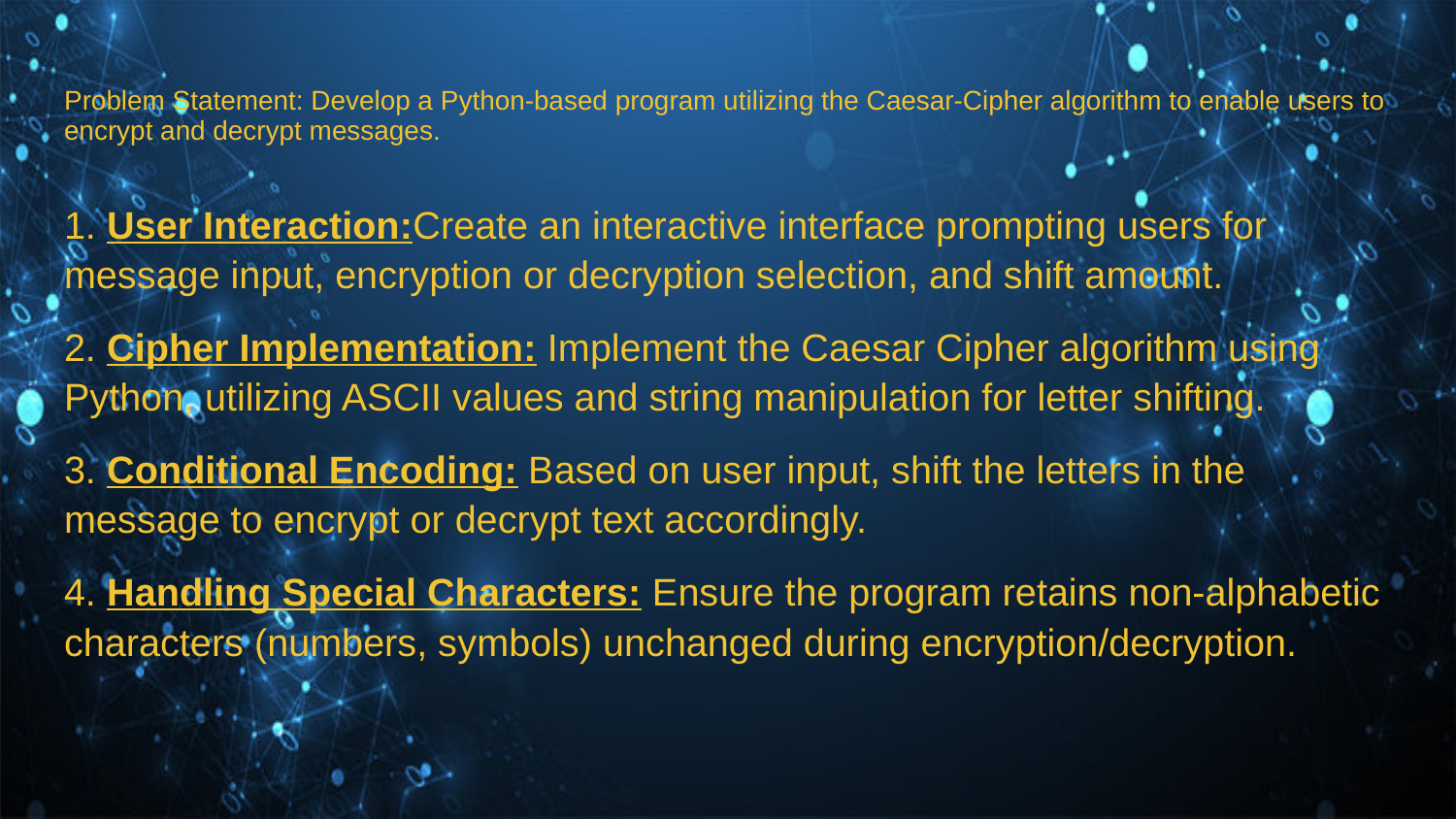

# Problem Statement: Develop a Python-based program utilizing the Caesar-Cipher algorithm to enable users to encrypt and decrypt messages.
1. User Interaction:Create an interactive interface prompting users for message input, encryption or decryption selection, and shift amount.
2. Cipher Implementation: Implement the Caesar Cipher algorithm using Python, utilizing ASCII values and string manipulation for letter shifting.
3. Conditional Encoding: Based on user input, shift the letters in the message to encrypt or decrypt text accordingly.
4. Handling Special Characters: Ensure the program retains non-alphabetic characters (numbers, symbols) unchanged during encryption/decryption.